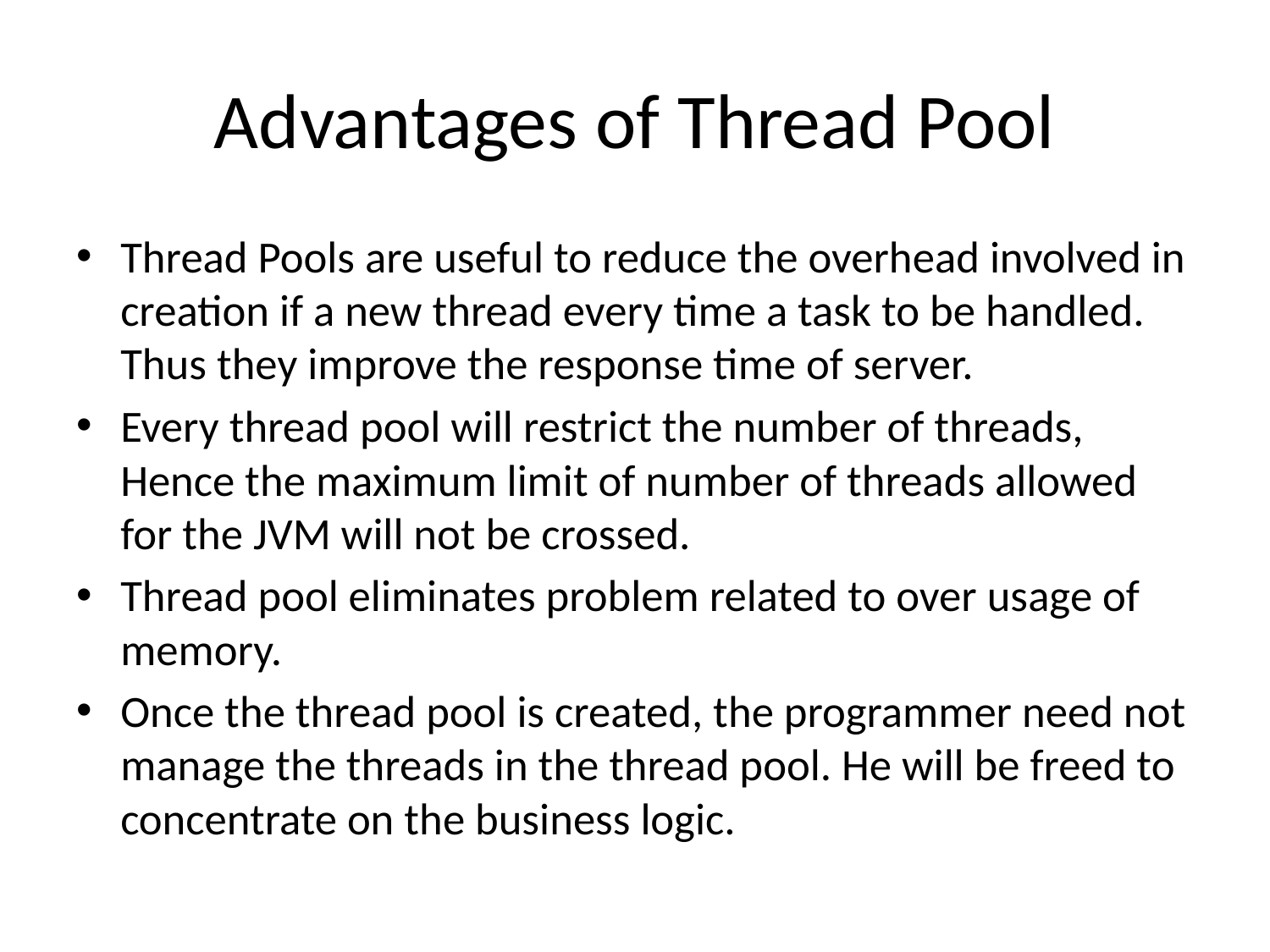

# Advantages of Thread Pool
Thread Pools are useful to reduce the overhead involved in creation if a new thread every time a task to be handled. Thus they improve the response time of server.
Every thread pool will restrict the number of threads, Hence the maximum limit of number of threads allowed for the JVM will not be crossed.
Thread pool eliminates problem related to over usage of memory.
Once the thread pool is created, the programmer need not manage the threads in the thread pool. He will be freed to concentrate on the business logic.